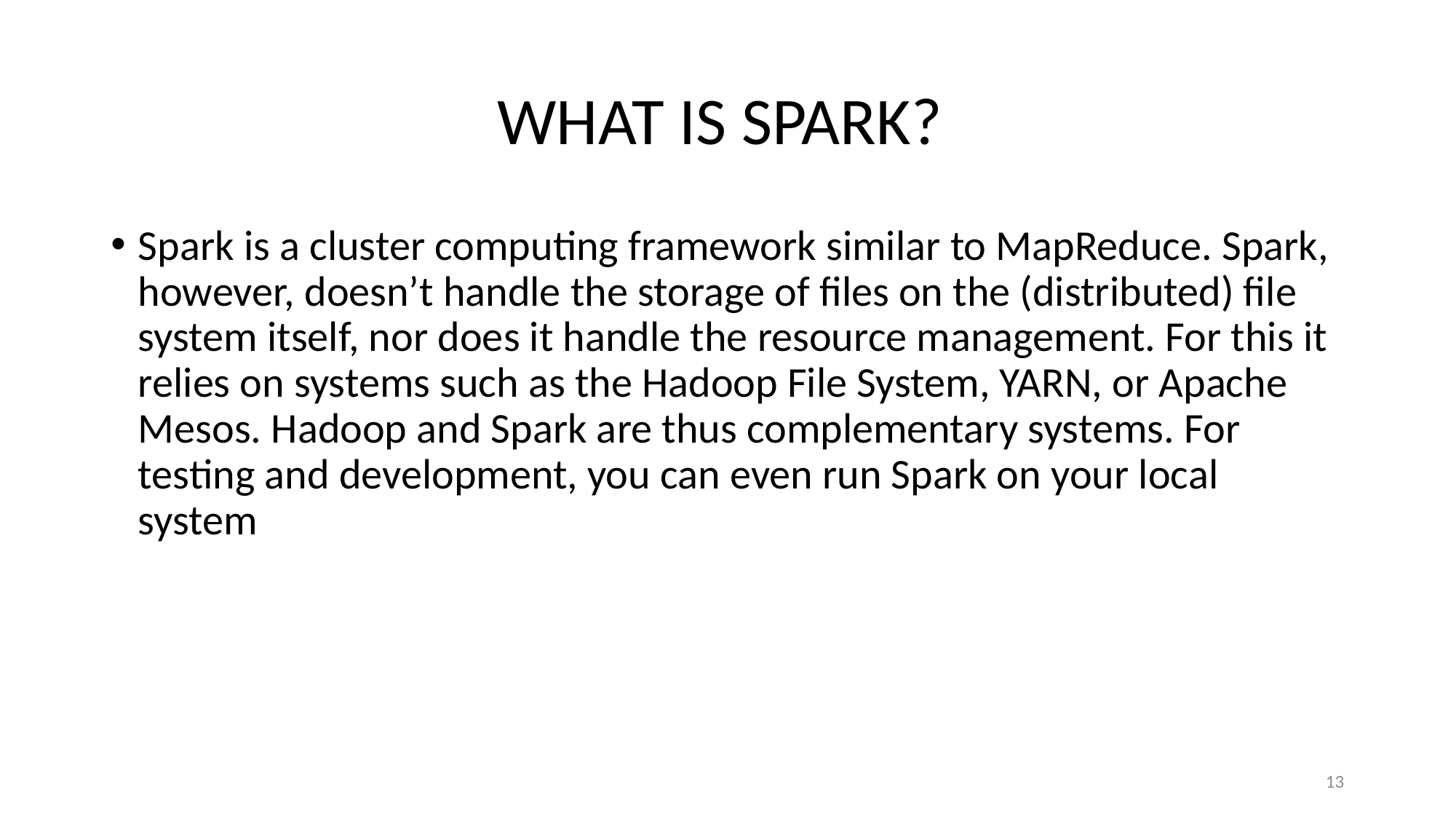

# WHAT IS SPARK?
Spark is a cluster computing framework similar to MapReduce. Spark, however, doesn’t handle the storage of files on the (distributed) file system itself, nor does it handle the resource management. For this it relies on systems such as the Hadoop File System, YARN, or Apache Mesos. Hadoop and Spark are thus complementary systems. For testing and development, you can even run Spark on your local system
13